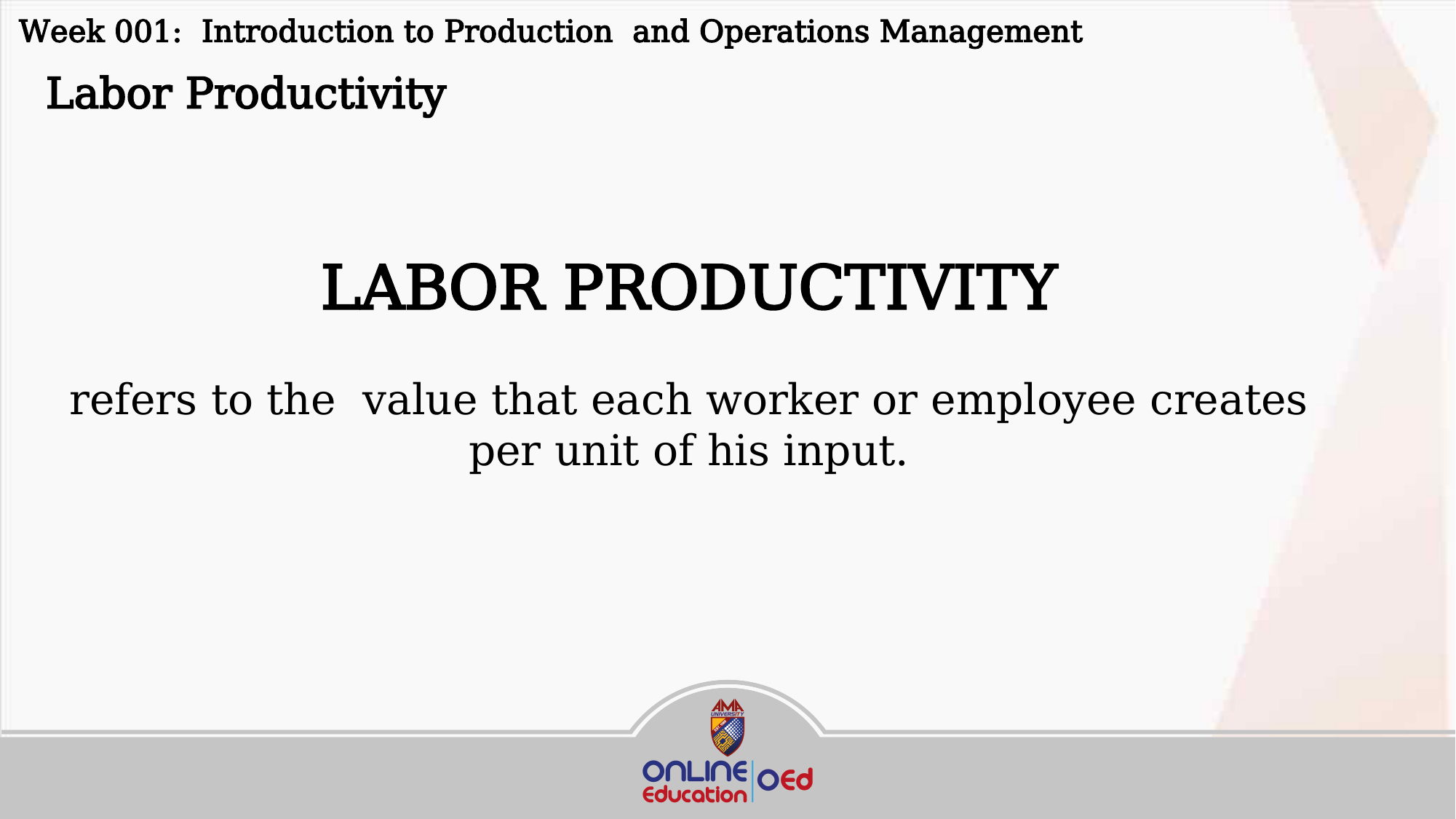

Week 001:  Introduction to Production  and Operations Management
  Labor Productivity
LABOR PRODUCTIVITY

refers to the  value that each worker or employee creates per unit of his input.